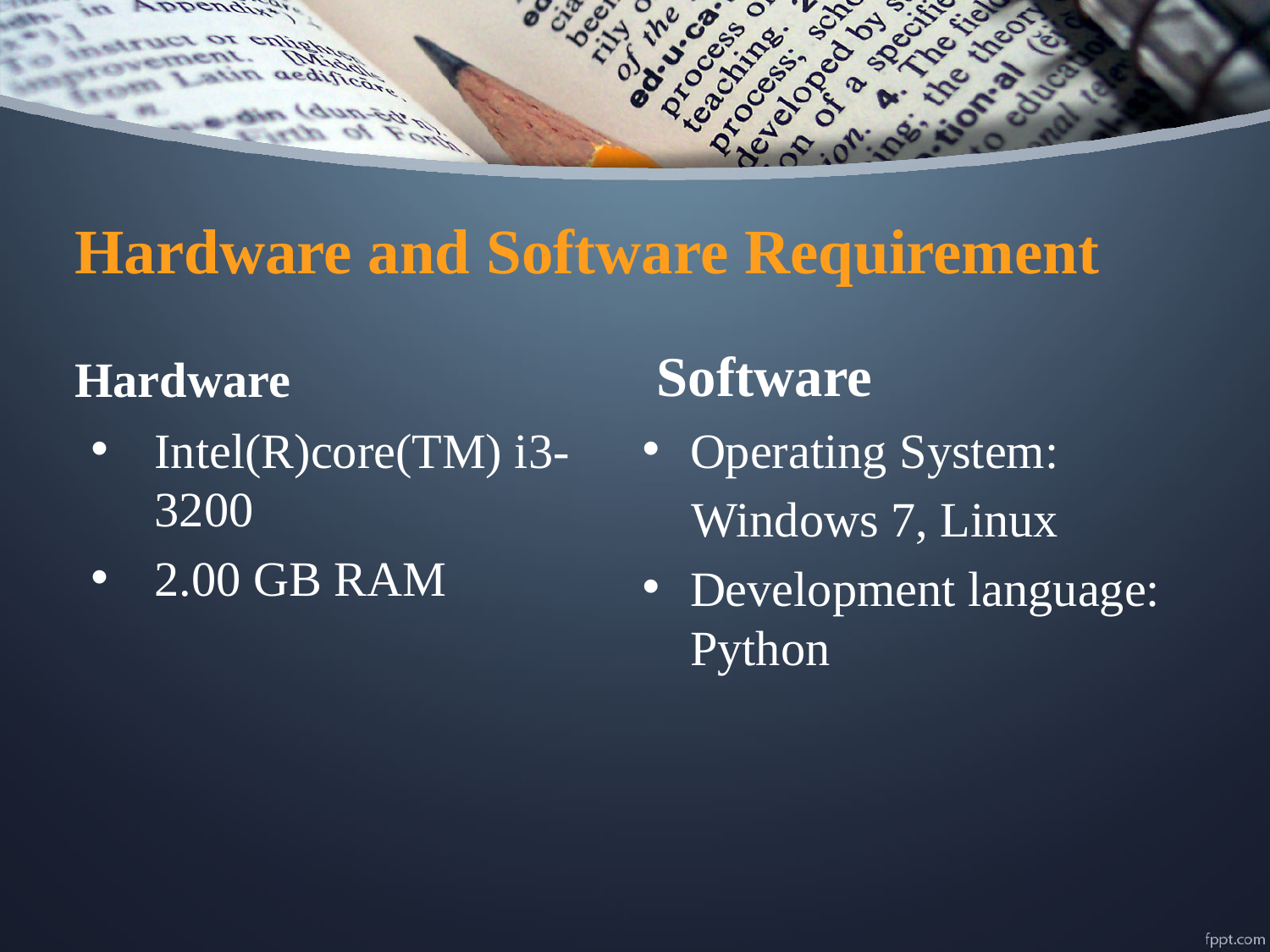

# Hardware and Software Requirement
Hardware
Software
Intel(R)core(TM) i3-3200
2.00 GB RAM
Operating System:
    Windows 7, Linux
Development language: Python